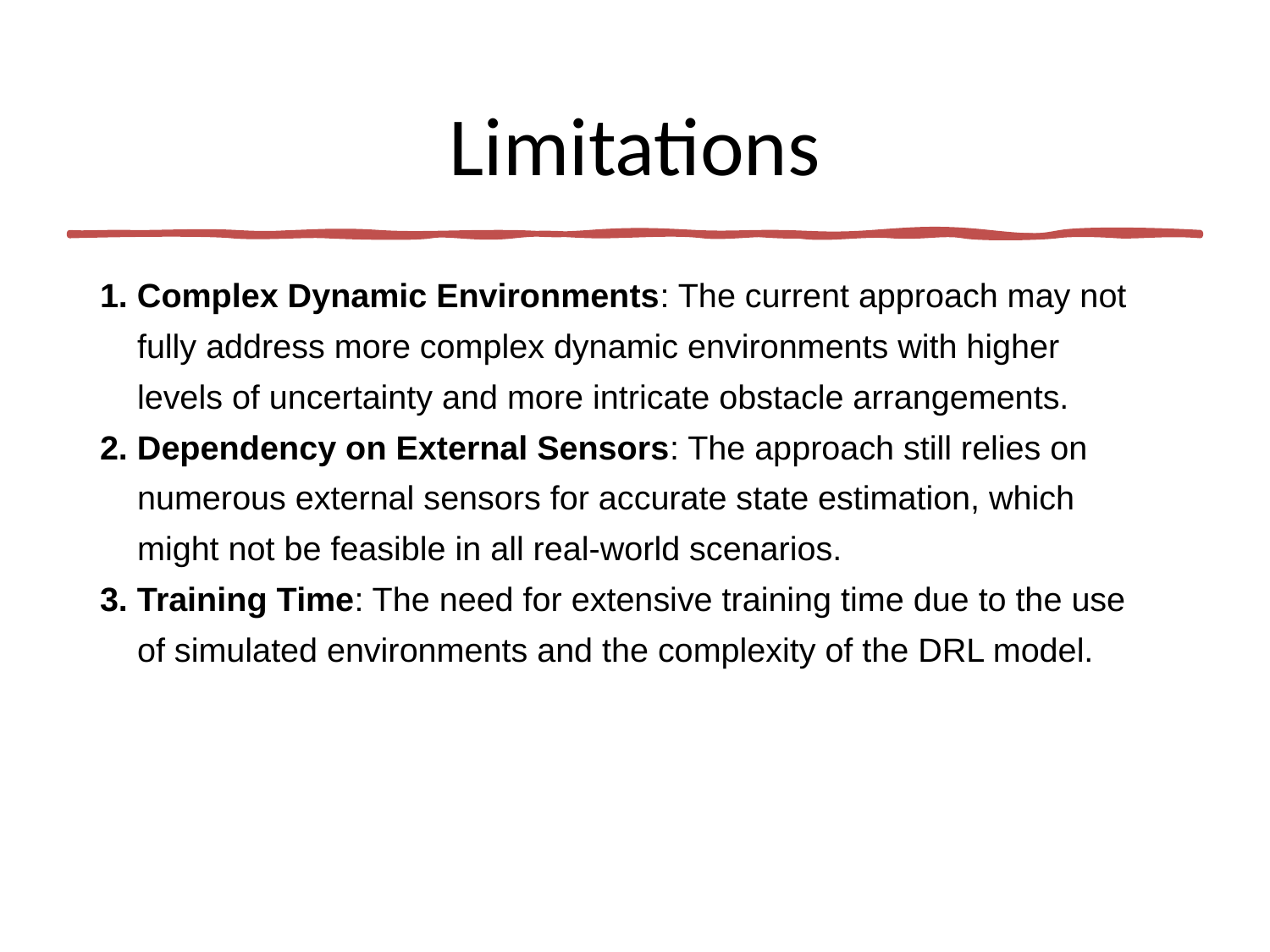

# Limitations

1. Complex Dynamic Environments: The current approach may not
    fully address more complex dynamic environments with higher
    levels of uncertainty and more intricate obstacle arrangements.
2. Dependency on External Sensors: The approach still relies on
    numerous external sensors for accurate state estimation, which
    might not be feasible in all real-world scenarios.
3. Training Time: The need for extensive training time due to the use
    of simulated environments and the complexity of the DRL model.